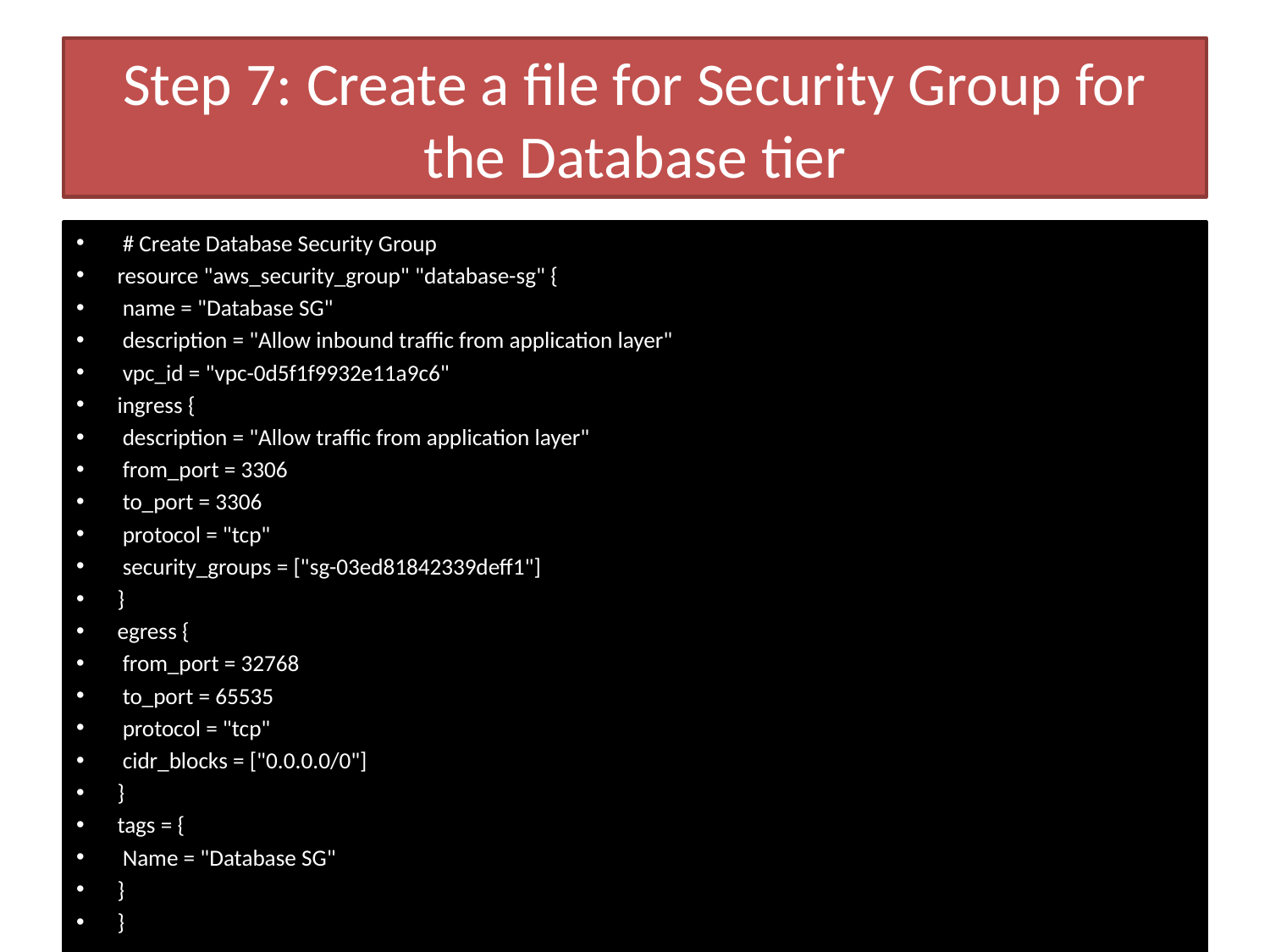

# Step 7: Create a file for Security Group for the Database tier
 # Create Database Security Group
resource "aws_security_group" "database-sg" {
 name = "Database SG"
 description = "Allow inbound traffic from application layer"
 vpc_id = "vpc-0d5f1f9932e11a9c6"
ingress {
 description = "Allow traffic from application layer"
 from_port = 3306
 to_port = 3306
 protocol = "tcp"
 security_groups = ["sg-03ed81842339deff1"]
}
egress {
 from_port = 32768
 to_port = 65535
 protocol = "tcp"
 cidr_blocks = ["0.0.0.0/0"]
}
tags = {
 Name = "Database SG"
}
}